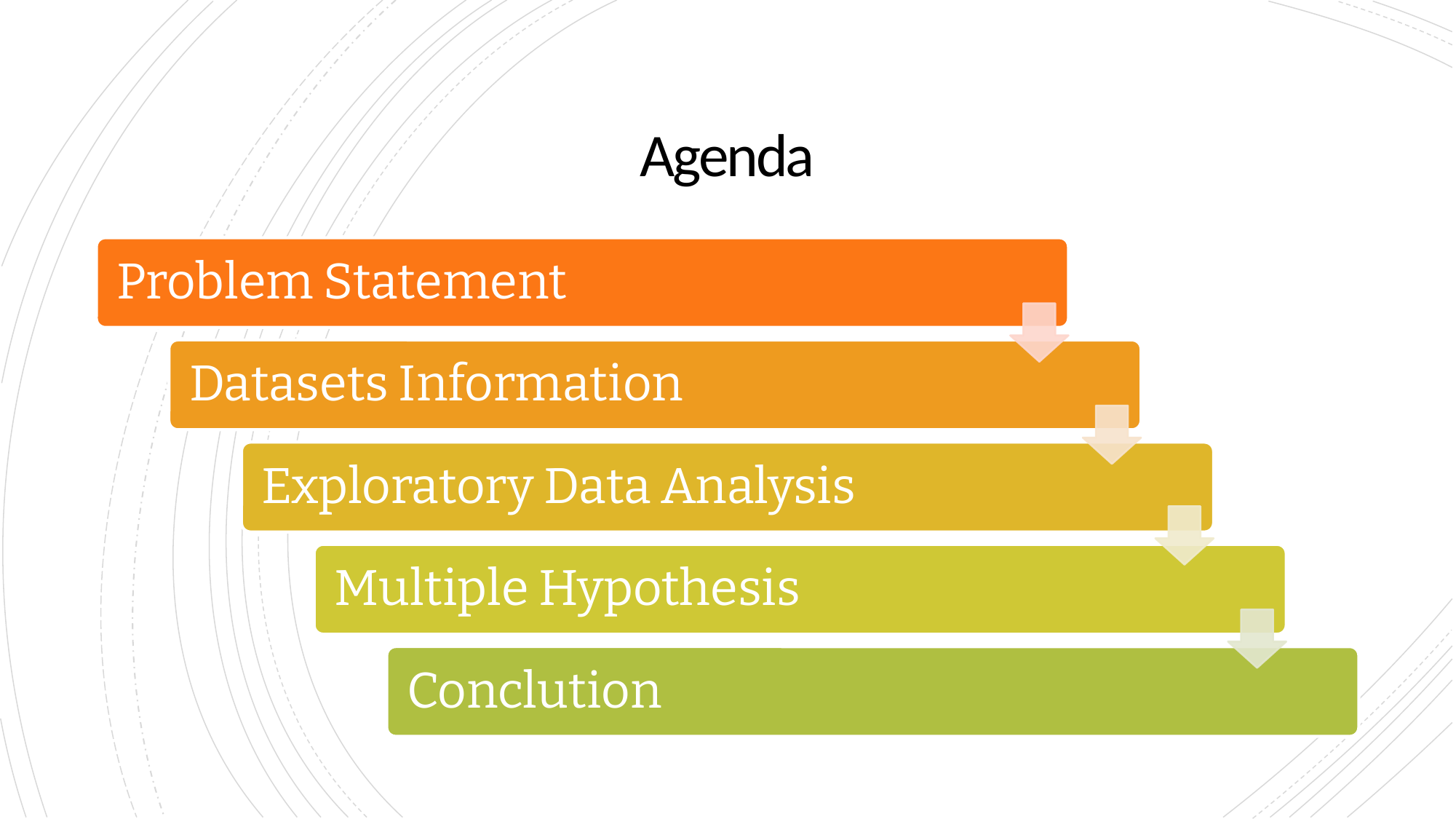

# Agenda
Problem Statement
Datasets Information
Exploratory Data Analysis
Multiple Hypothesis
Conclution